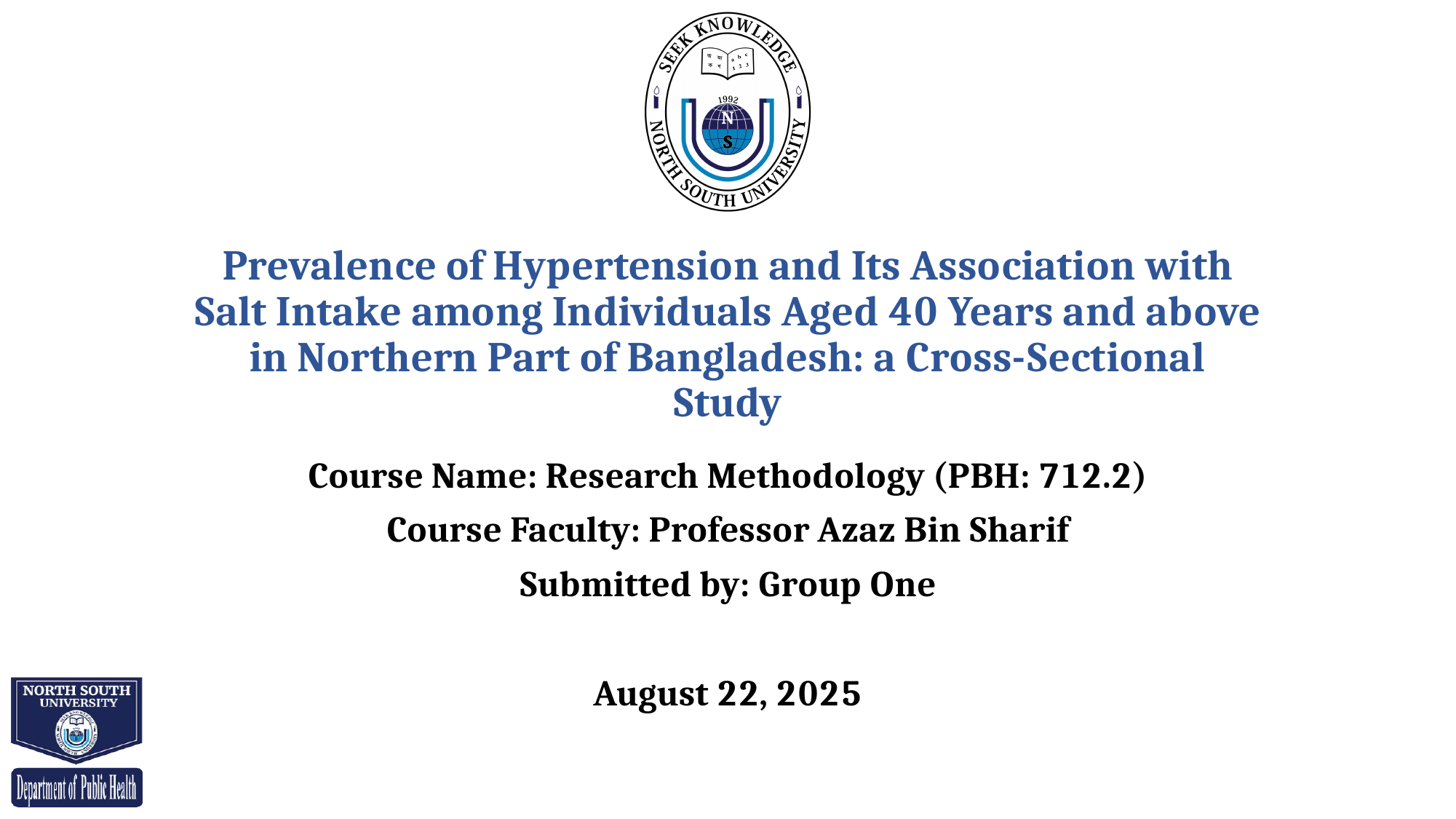

# Prevalence of Hypertension and Its Association with Salt Intake among Individuals Aged 40 Years and above in Northern Part of Bangladesh: a Cross-Sectional Study
Course Name: Research Methodology (PBH: 712.2)
Course Faculty: Professor Azaz Bin Sharif
Submitted by: Group One

August 22, 2025